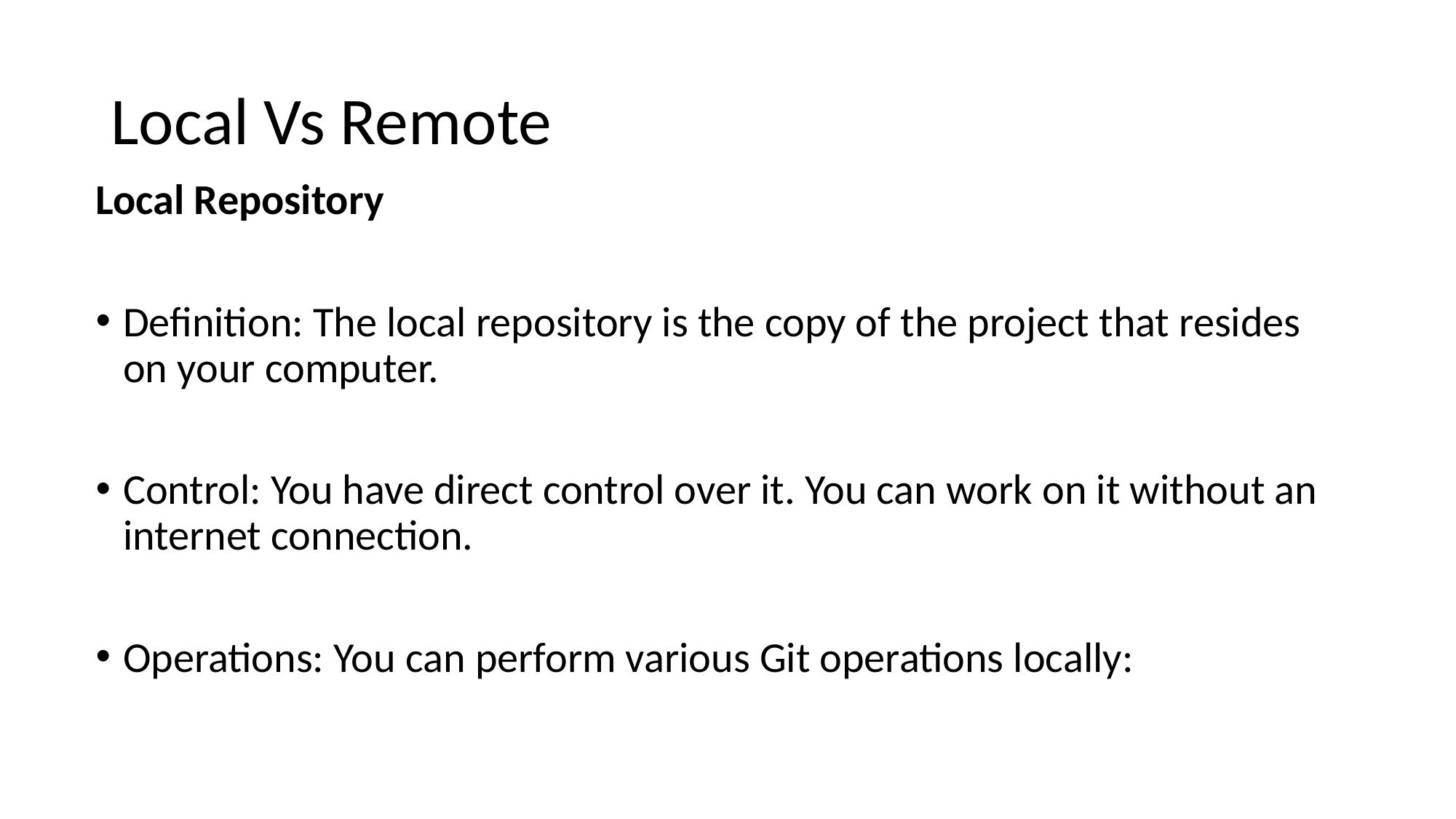

# Local Vs Remote
Local Repository

Definition: The local repository is the copy of the project that resides on your computer.

Control: You have direct control over it. You can work on it without an internet connection.

Operations: You can perform various Git operations locally: